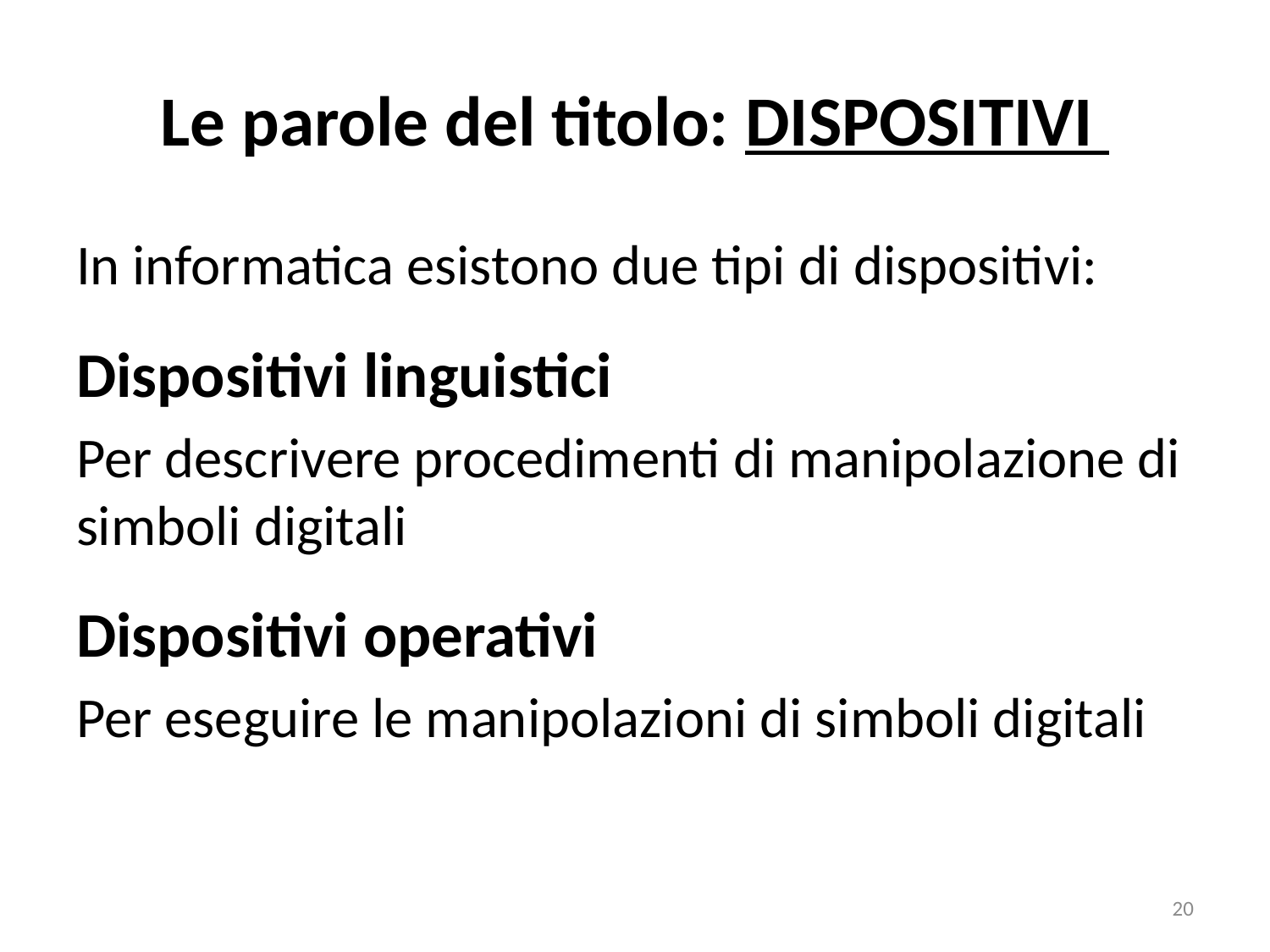

# Le parole del titolo: DISPOSITIVI
In informatica esistono due tipi di dispositivi:

Dispositivi linguistici
Per descrivere procedimenti di manipolazione di simboli digitali

Dispositivi operativi
Per eseguire le manipolazioni di simboli digitali
20